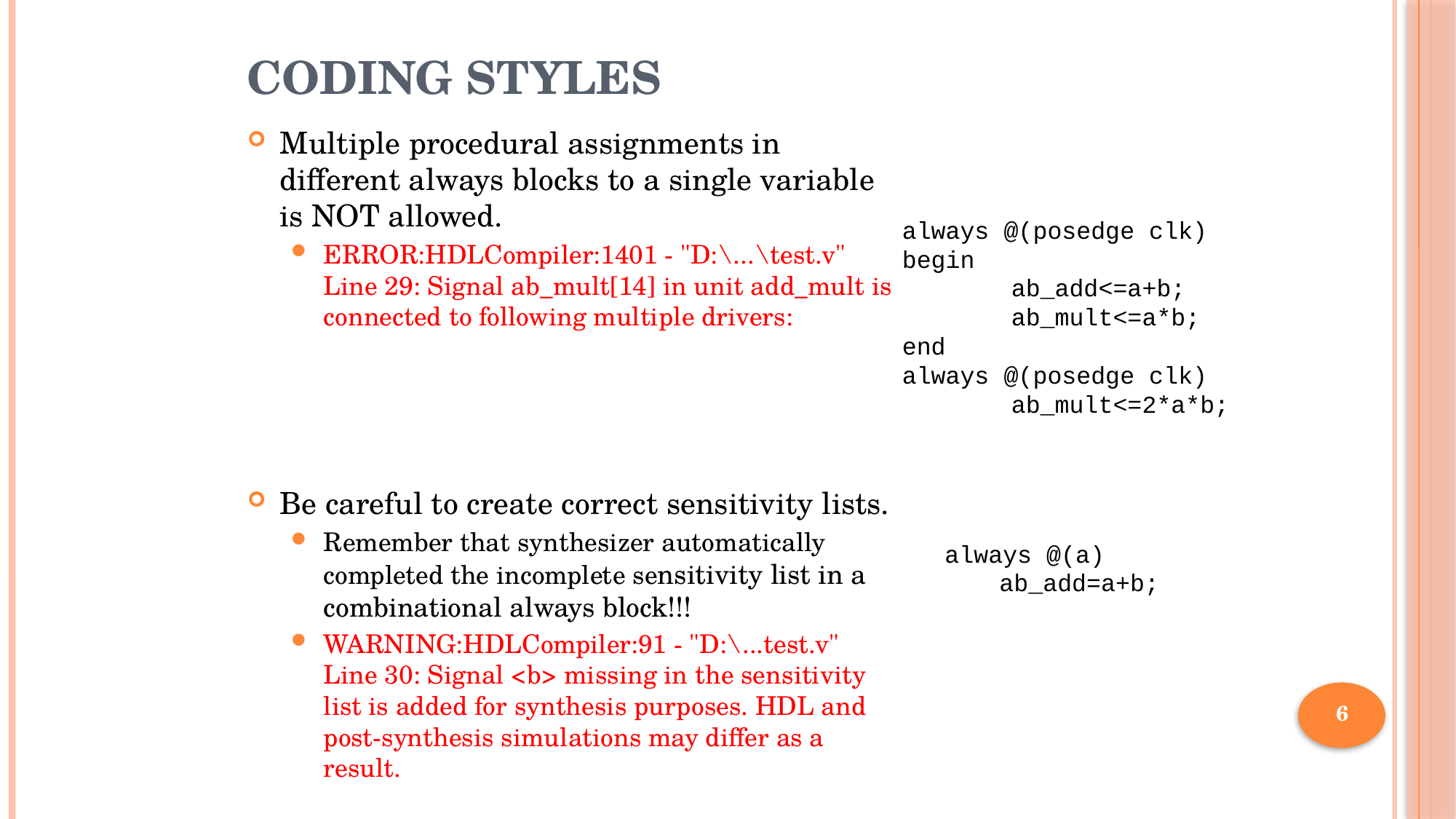

# Coding Styles
Multiple procedural assignments in different always blocks to a single variable is NOT allowed.
ERROR:HDLCompiler:1401 - "D:\...\test.v" Line 29: Signal ab_mult[14] in unit add_mult is connected to following multiple drivers:

Be careful to create correct sensitivity lists.
Remember that synthesizer automatically completed the incomplete sensitivity list in a combinational always block!!!
WARNING:HDLCompiler:91 - "D:\...test.v" Line 30: Signal <b> missing in the sensitivity list is added for synthesis purposes. HDL and post-synthesis simulations may differ as a result.

always @(posedge clk)
begin
	ab_add<=a+b;
	ab_mult<=a*b;
end
always @(posedge clk)
	ab_mult<=2*a*b;
always @(a)
ab_add=a+b;

6